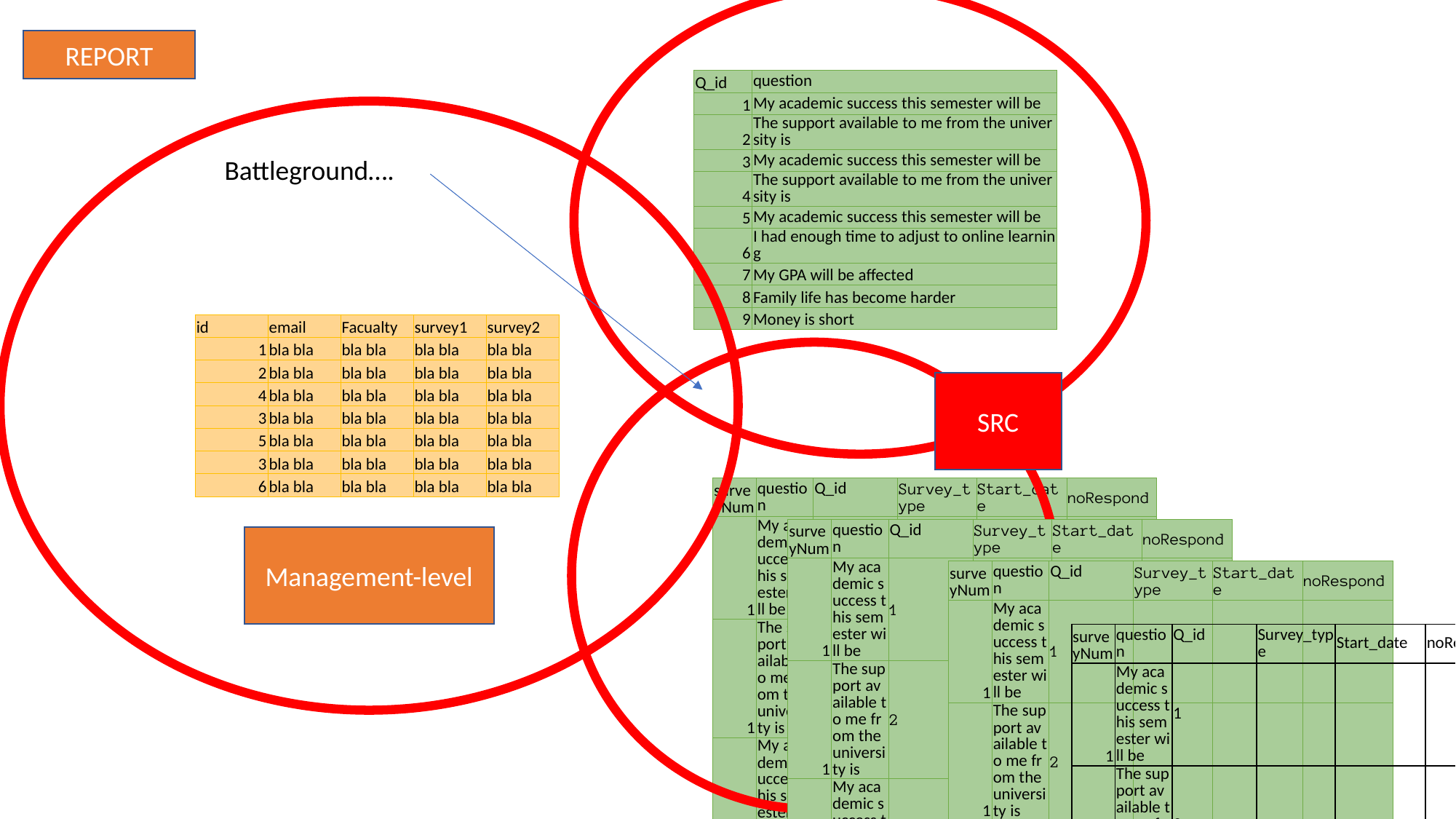

REPORT
| Q\_id | question |
| --- | --- |
| 1 | My academic success this semester will be |
| 2 | The support available to me from the university is |
| 3 | My academic success this semester will be |
| 4 | The support available to me from the university is |
| 5 | My academic success this semester will be |
| 6 | I had enough time to adjust to online learning |
| 7 | My GPA will be affected |
| 8 | Family life has become harder |
| 9 | Money is short |

Battleground….
| id | email | Facualty | survey1 | survey2 |
| --- | --- | --- | --- | --- |
| 1 | bla bla | bla bla | bla bla | bla bla |
| 2 | bla bla | bla bla | bla bla | bla bla |
| 4 | bla bla | bla bla | bla bla | bla bla |
| 3 | bla bla | bla bla | bla bla | bla bla |
| 5 | bla bla | bla bla | bla bla | bla bla |
| 3 | bla bla | bla bla | bla bla | bla bla |
| 6 | bla bla | bla bla | bla bla | bla bla |

SRC
| surveyNum | question | Q\_id | Survey\_type | Start\_date | noRespond |
| --- | --- | --- | --- | --- | --- |
| 1 | My academic success this semester will be | 1 |  |  |  |
| 1 | The support available to me from the university is | 2 |  |  |  |
| 1 | My academic success this semester will be | 3 |  |  |  |
| surveyNum | question | Q\_id | Survey\_type | Start\_date | noRespond |
| --- | --- | --- | --- | --- | --- |
| 1 | My academic success this semester will be | 1 |  |  |  |
| 1 | The support available to me from the university is | 2 |  |  |  |
| 1 | My academic success this semester will be | 3 |  |  |  |
Management-level
| surveyNum | question | Q\_id | Survey\_type | Start\_date | noRespond |
| --- | --- | --- | --- | --- | --- |
| 1 | My academic success this semester will be | 1 |  |  |  |
| 1 | The support available to me from the university is | 2 |  |  |  |
| 1 | My academic success this semester will be | 3 |  |  |  |
| surveyNum | question | Q\_id | Survey\_type | Start\_date | noRespond |
| --- | --- | --- | --- | --- | --- |
| 1 | My academic success this semester will be | 1 |  |  |  |
| 1 | The support available to me from the university is | 2 |  |  |  |
| 1 | My academic success this semester will be | 3 |  |  |  |